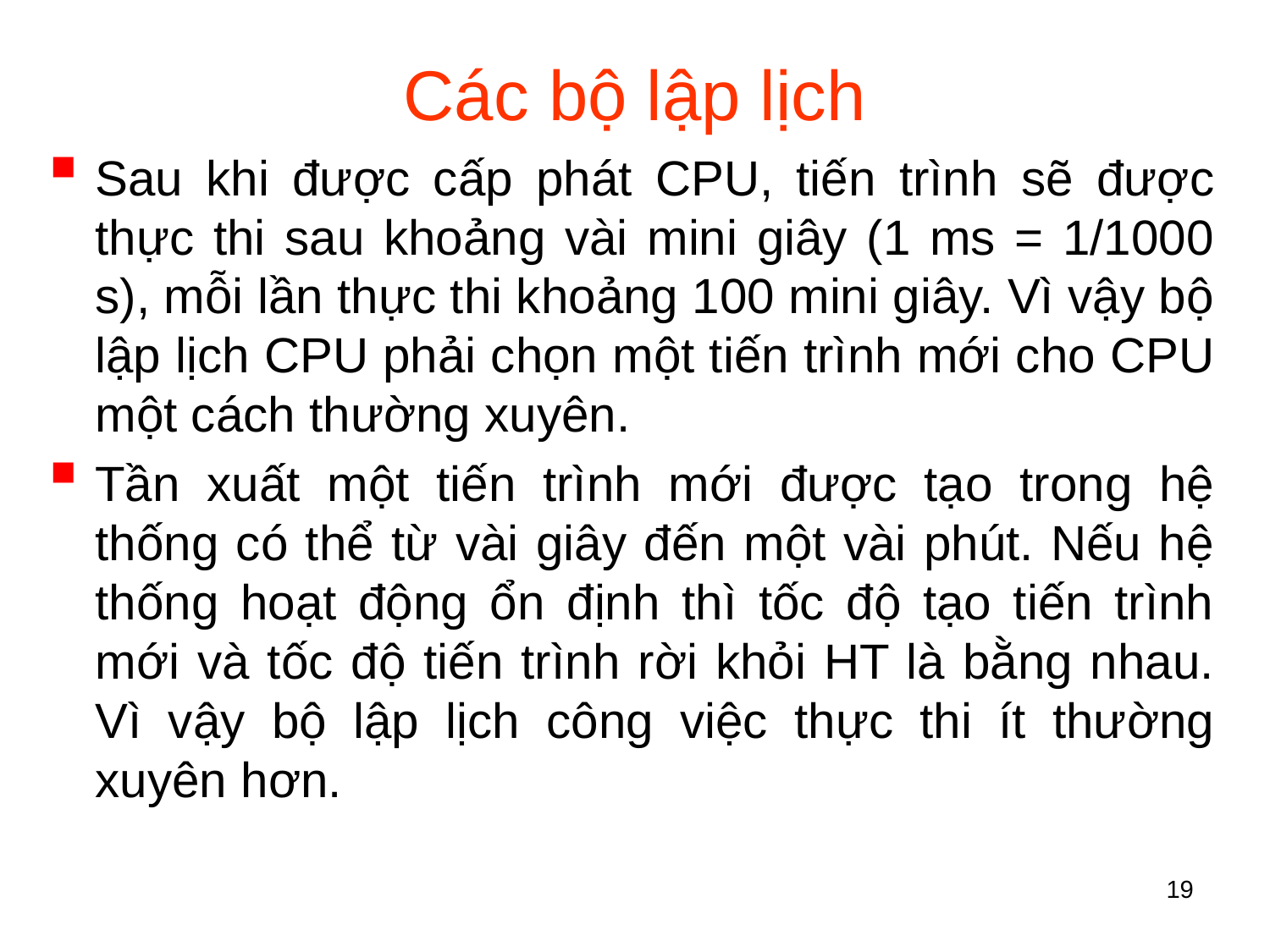

# Các bộ lập lịch
Sau khi được cấp phát CPU, tiến trình sẽ được thực thi sau khoảng vài mini giây (1 ms = 1/1000 s), mỗi lần thực thi khoảng 100 mini giây. Vì vậy bộ lập lịch CPU phải chọn một tiến trình mới cho CPU một cách thường xuyên.
Tần xuất một tiến trình mới được tạo trong hệ thống có thể từ vài giây đến một vài phút. Nếu hệ thống hoạt động ổn định thì tốc độ tạo tiến trình mới và tốc độ tiến trình rời khỏi HT là bằng nhau. Vì vậy bộ lập lịch công việc thực thi ít thường xuyên hơn.
19